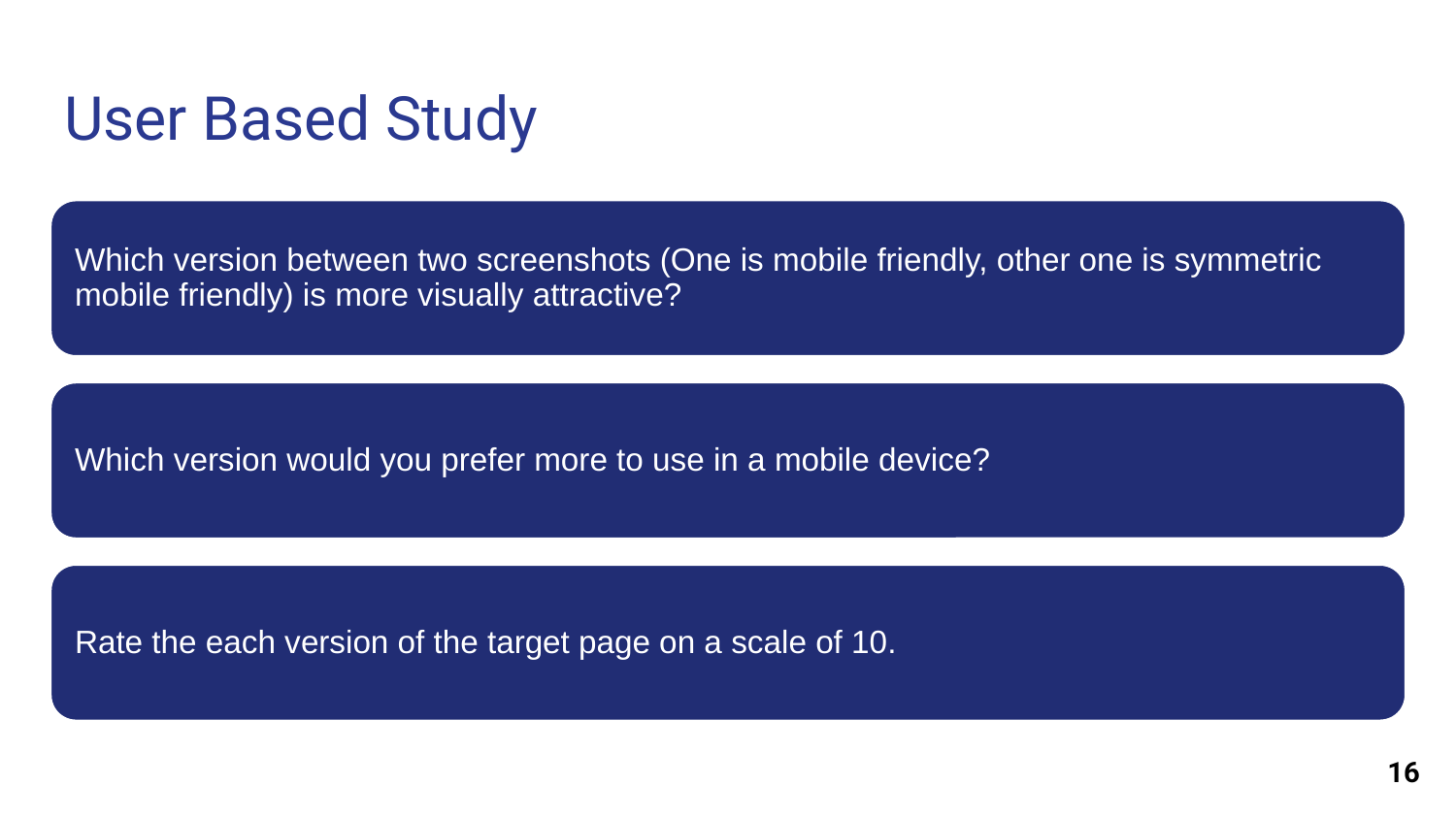

# User Based Study
Which version between two screenshots (One is mobile friendly, other one is symmetric mobile friendly) is more visually attractive?
Which version would you prefer more to use in a mobile device?
Rate the each version of the target page on a scale of 10.
16